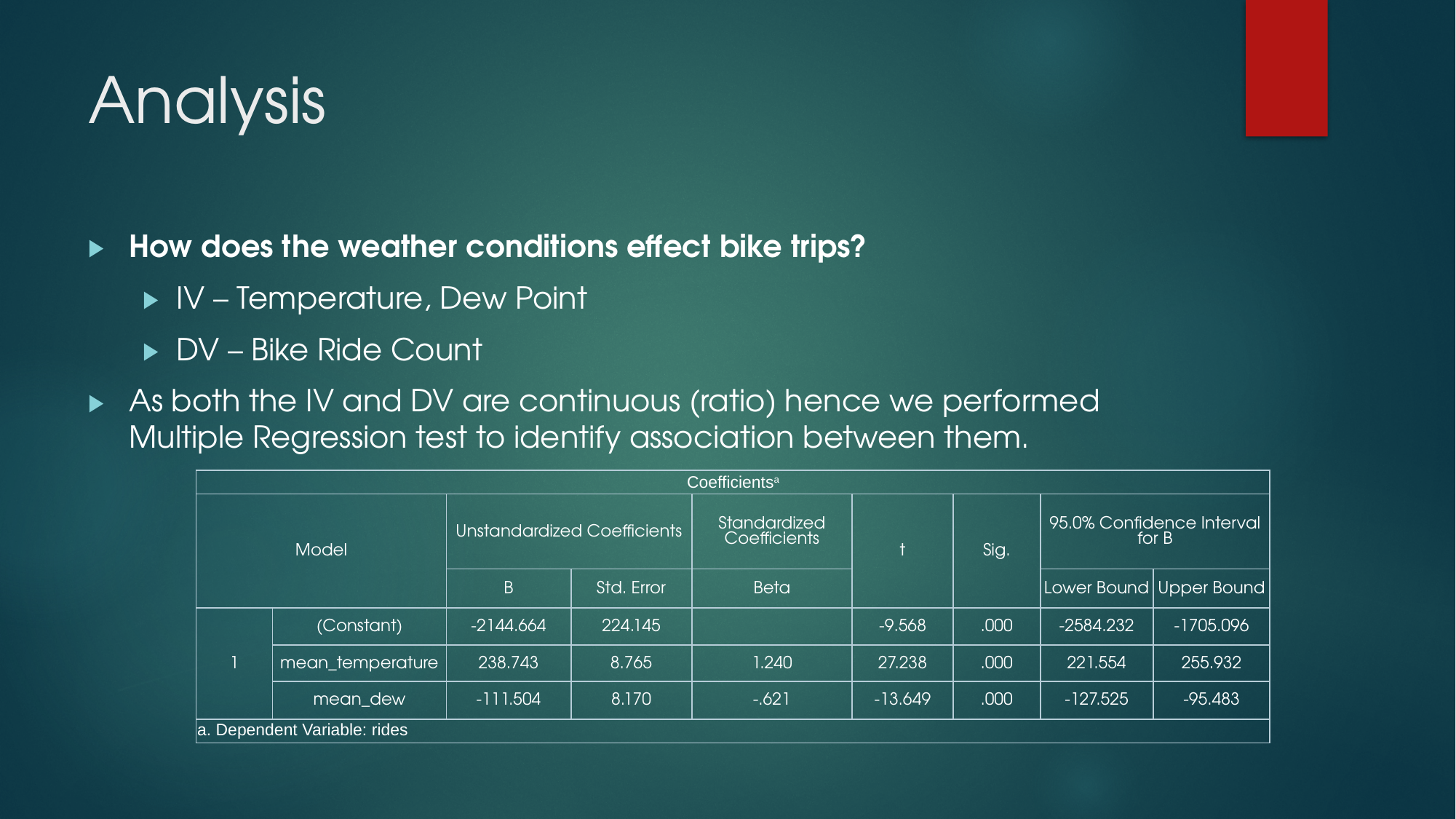

# Analysis
How does the weather conditions effect bike trips?
IV – Temperature, Dew Point
DV – Bike Ride Count
As both the IV and DV are continuous (ratio) hence we performed Multiple Regression test to identify association between them.

| Coefficientsa |  |  |  |  |  |  |  |  |
| --- | --- | --- | --- | --- | --- | --- | --- | --- |
| Model |  | Unstandardized Coefficients |  | Standardized Coefficients | t | Sig. | 95.0% Confidence Interval for B |  |
|  |  | B | Std. Error | Beta |  |  | Lower Bound | Upper Bound |
| 1 | (Constant) | -2144.664 | 224.145 |  | -9.568 | .000 | -2584.232 | -1705.096 |
|  | mean\_temperature | 238.743 | 8.765 | 1.240 | 27.238 | .000 | 221.554 | 255.932 |
|  | mean\_dew | -111.504 | 8.170 | -.621 | -13.649 | .000 | -127.525 | -95.483 |
| a. Dependent Variable: rides |  |  |  |  |  |  |  |  |